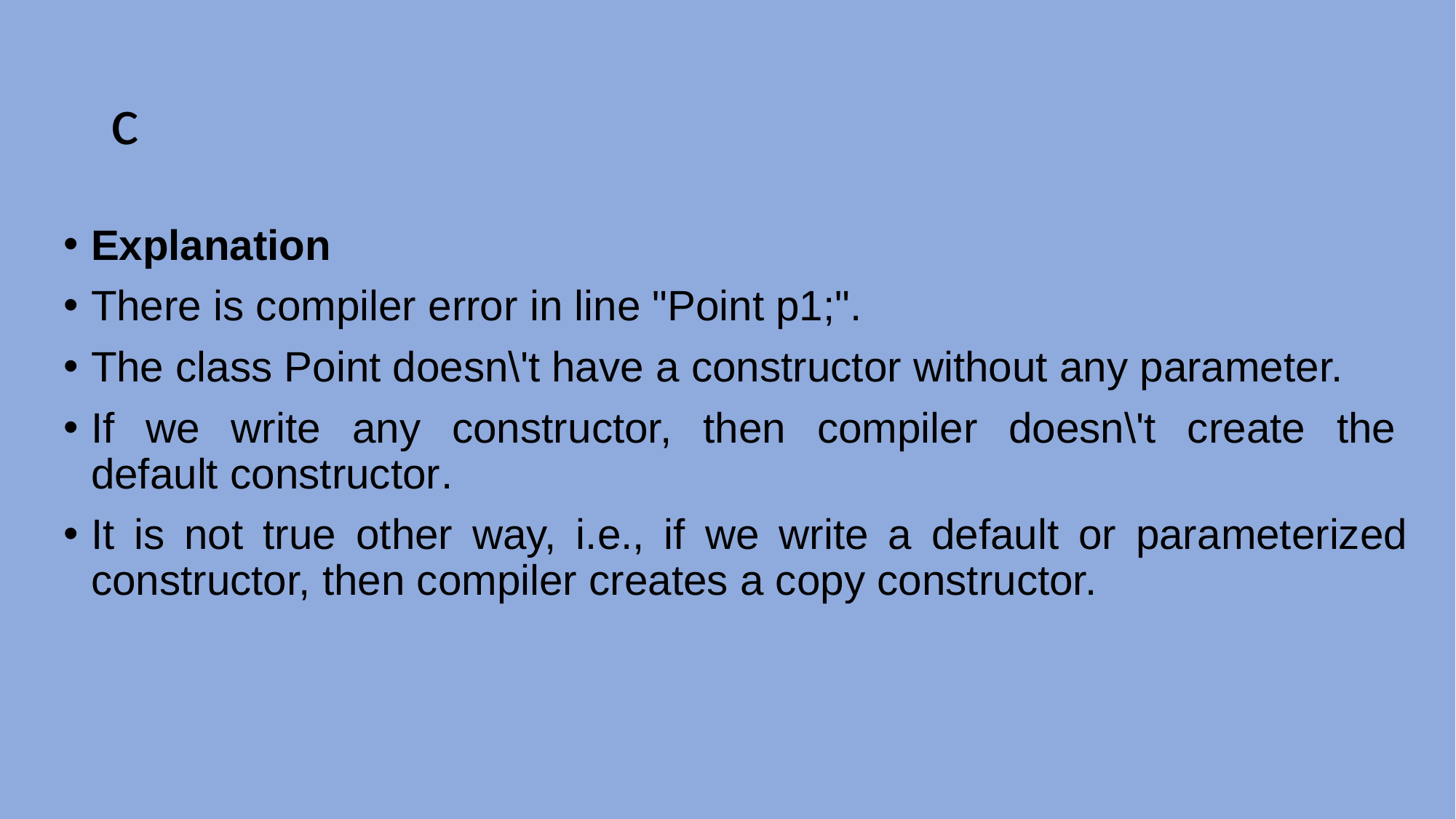

# c
Explanation
There is compiler error in line "Point p1;".
The class Point doesn\'t have a constructor without any parameter.
If we write any constructor, then compiler doesn\'t create the default constructor.
It is not true other way, i.e., if we write a default or parameterized constructor, then compiler creates a copy constructor.